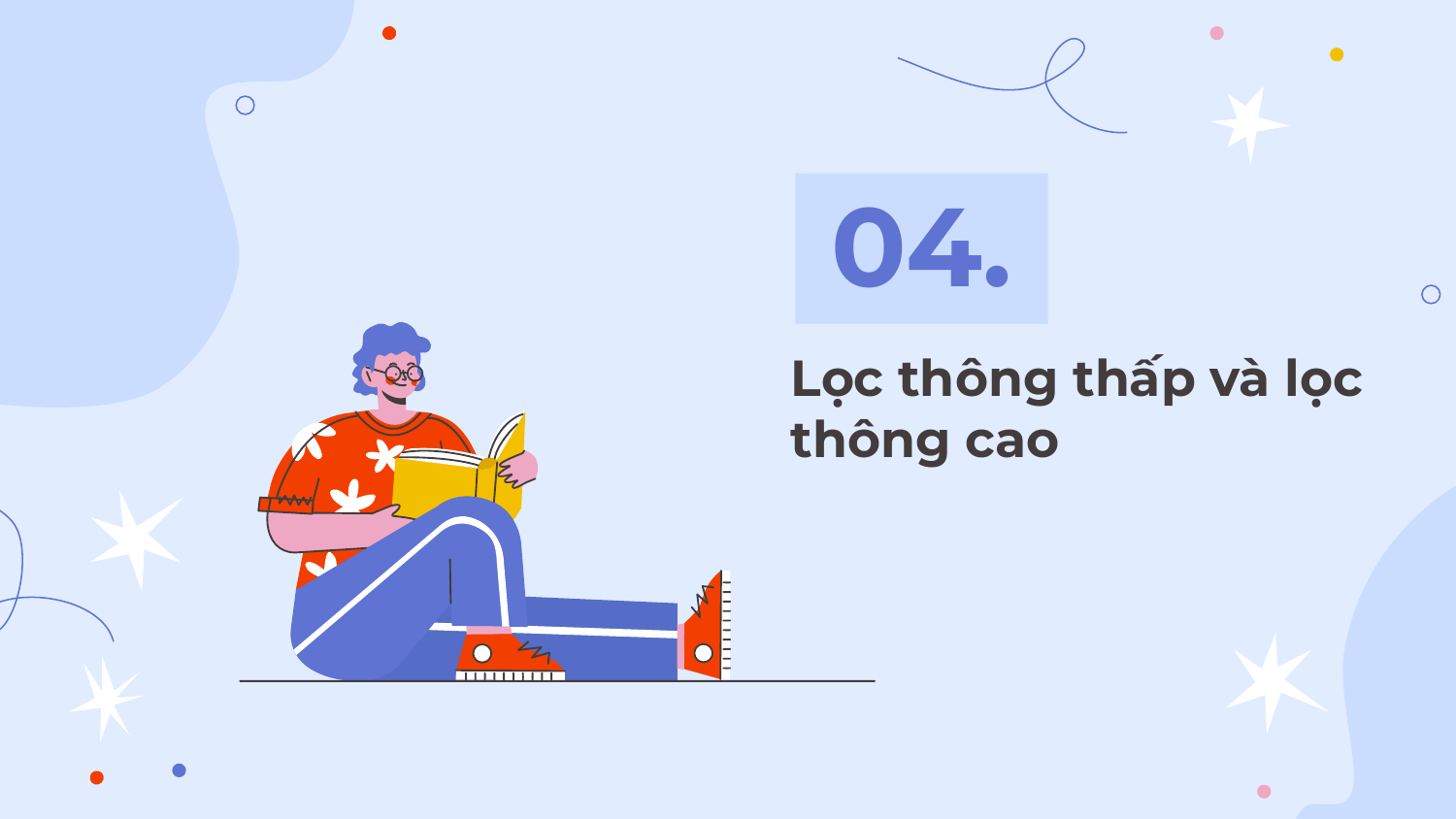

# 04.

Lọc thông thấp và lọc thông cao